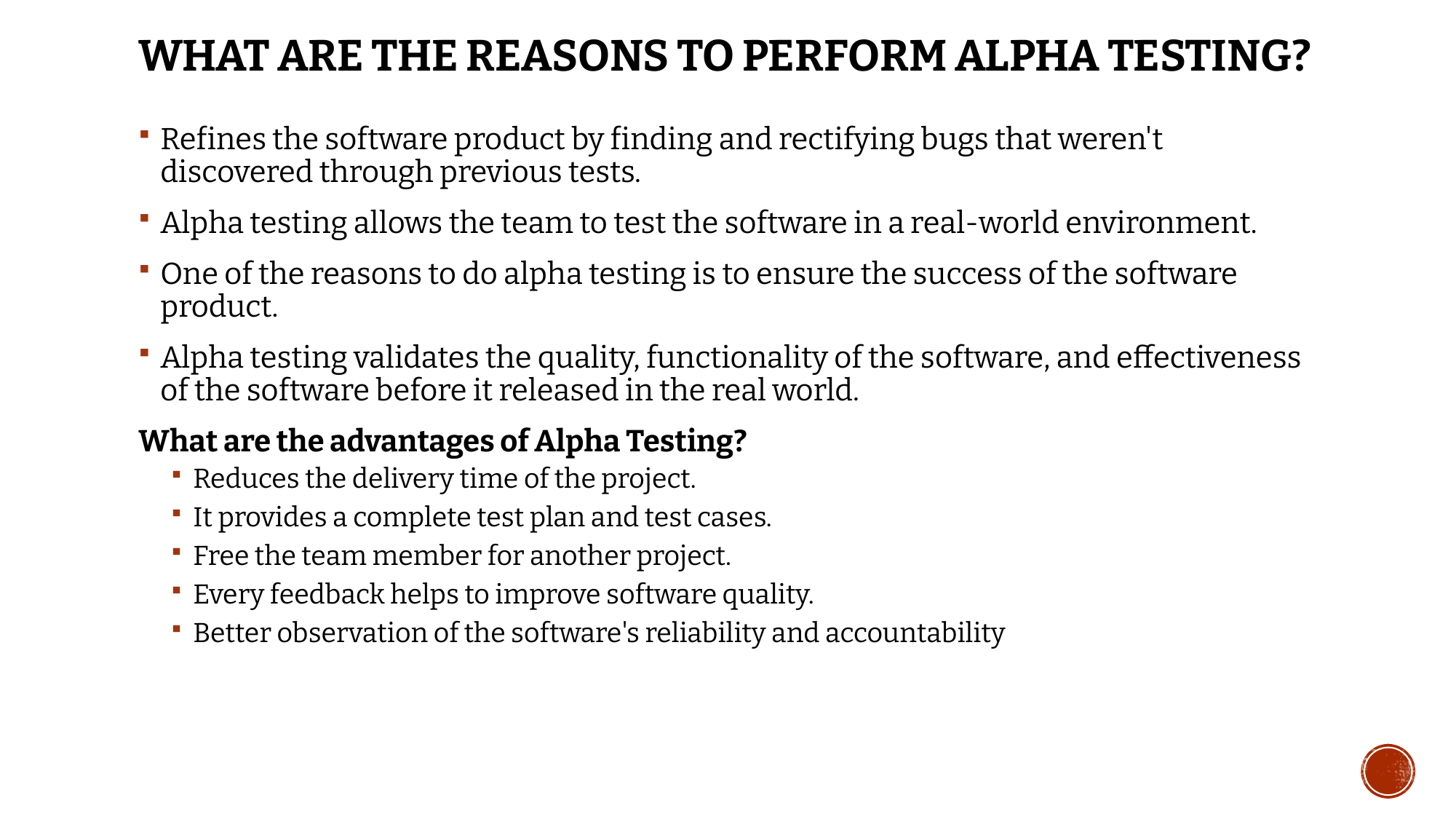

# What are the reasons to perform Alpha Testing?
Refines the software product by finding and rectifying bugs that weren't discovered through previous tests.
Alpha testing allows the team to test the software in a real-world environment.
One of the reasons to do alpha testing is to ensure the success of the software product.
Alpha testing validates the quality, functionality of the software, and effectiveness of the software before it released in the real world.
What are the advantages of Alpha Testing?
Reduces the delivery time of the project.
It provides a complete test plan and test cases.
Free the team member for another project.
Every feedback helps to improve software quality.
Better observation of the software's reliability and accountability